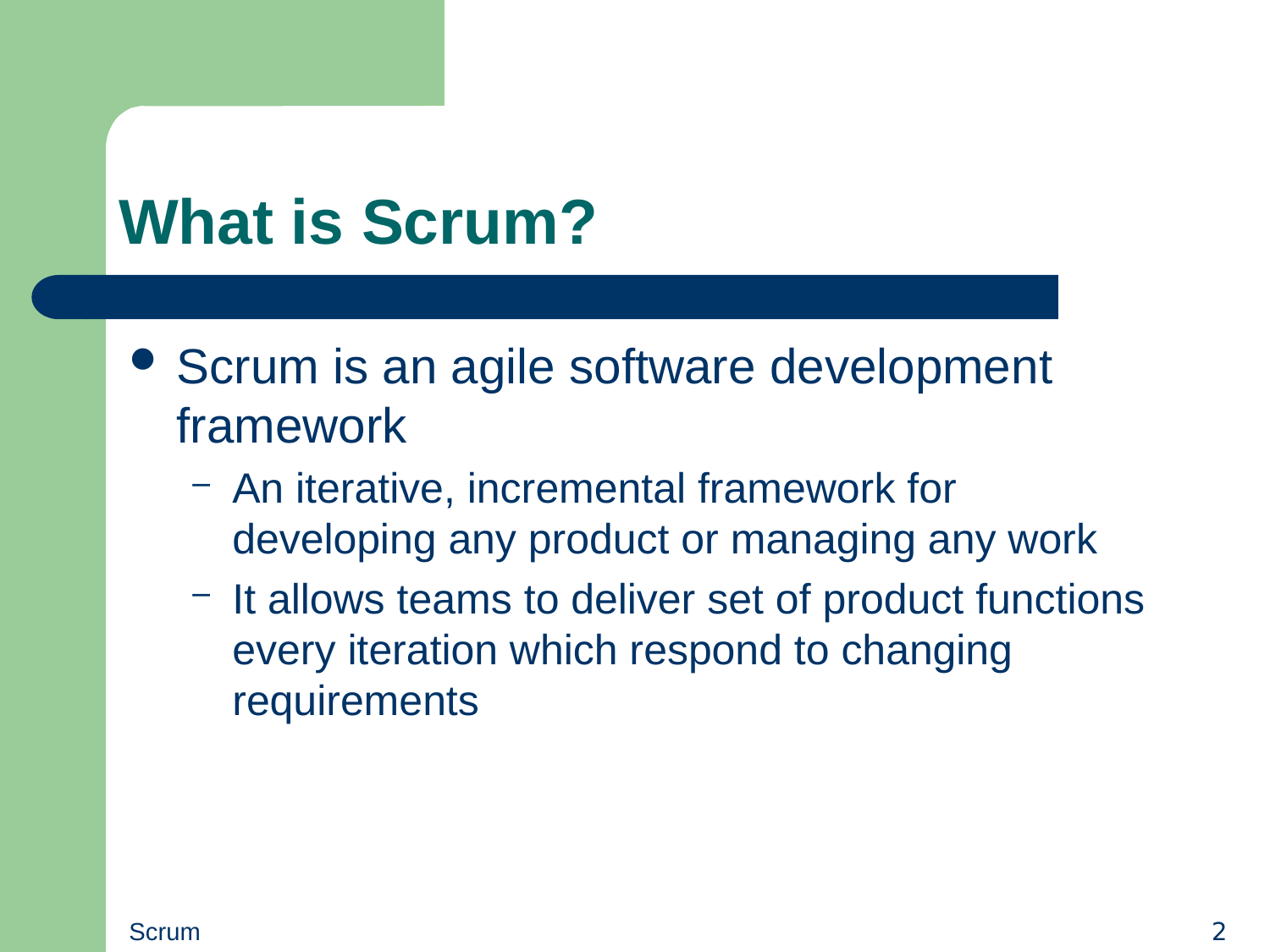

# What is Scrum?
Scrum is an agile software development framework
An iterative, incremental framework for developing any product or managing any work
It allows teams to deliver set of product functions every iteration which respond to changing requirements
Scrum